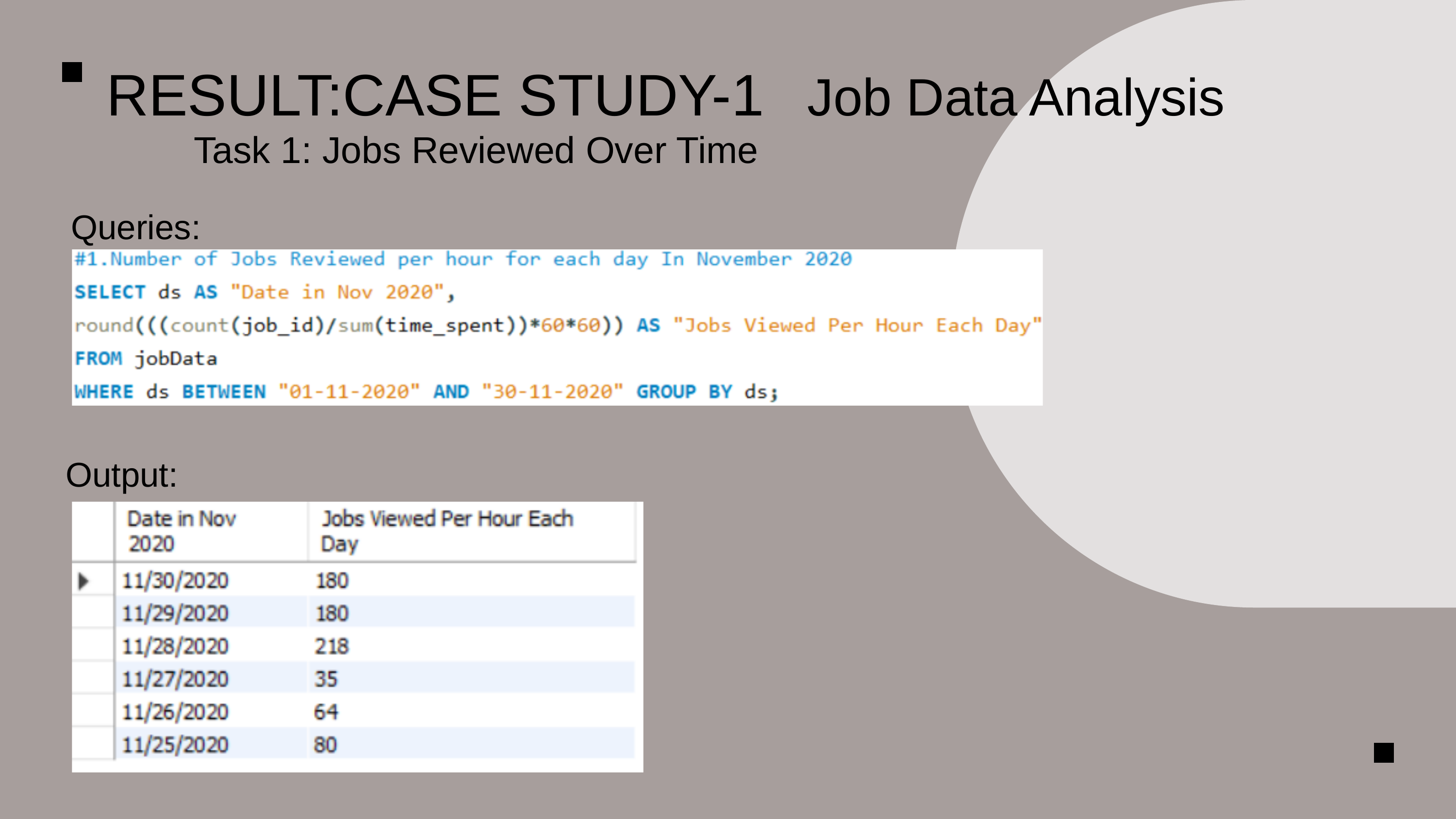

RESULT:CASE STUDY-1
Job Data Analysis

Task 1: Jobs Reviewed Over Time
Queries:

Output: